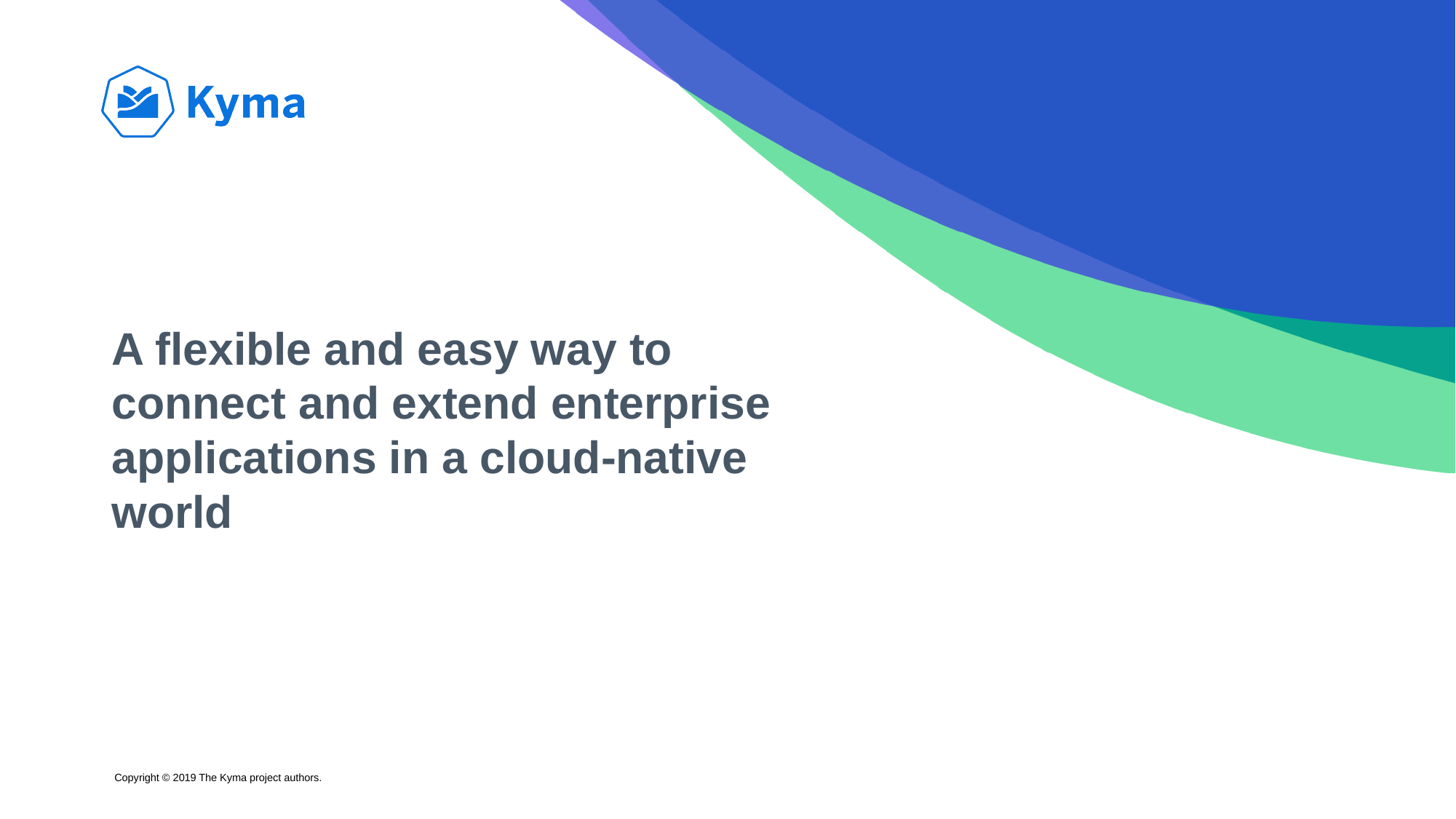

# A flexible and easy way to connect and extend enterprise applications in a cloud-native world